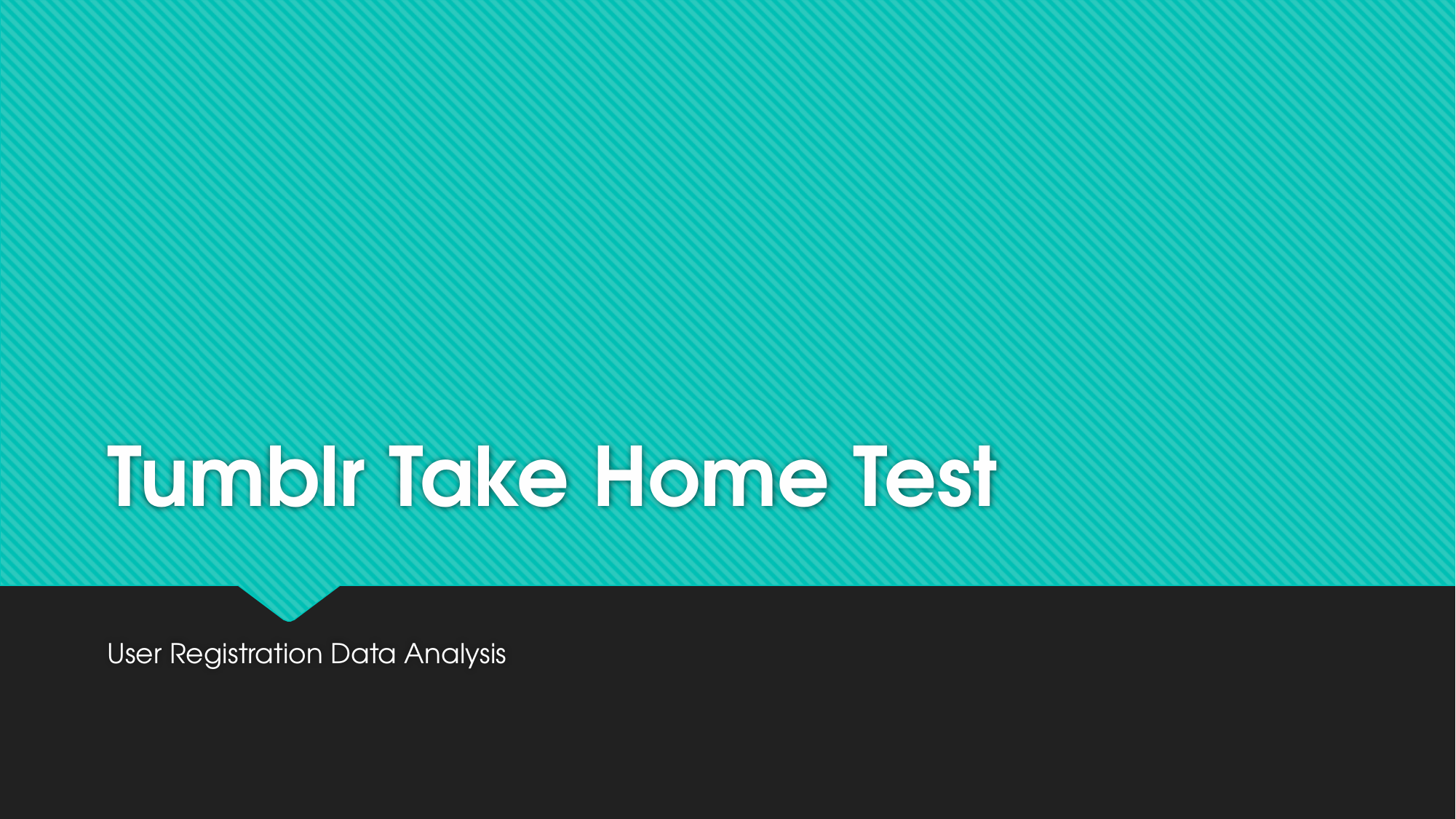

# Tumblr Take Home Test
User Registration Data Analysis